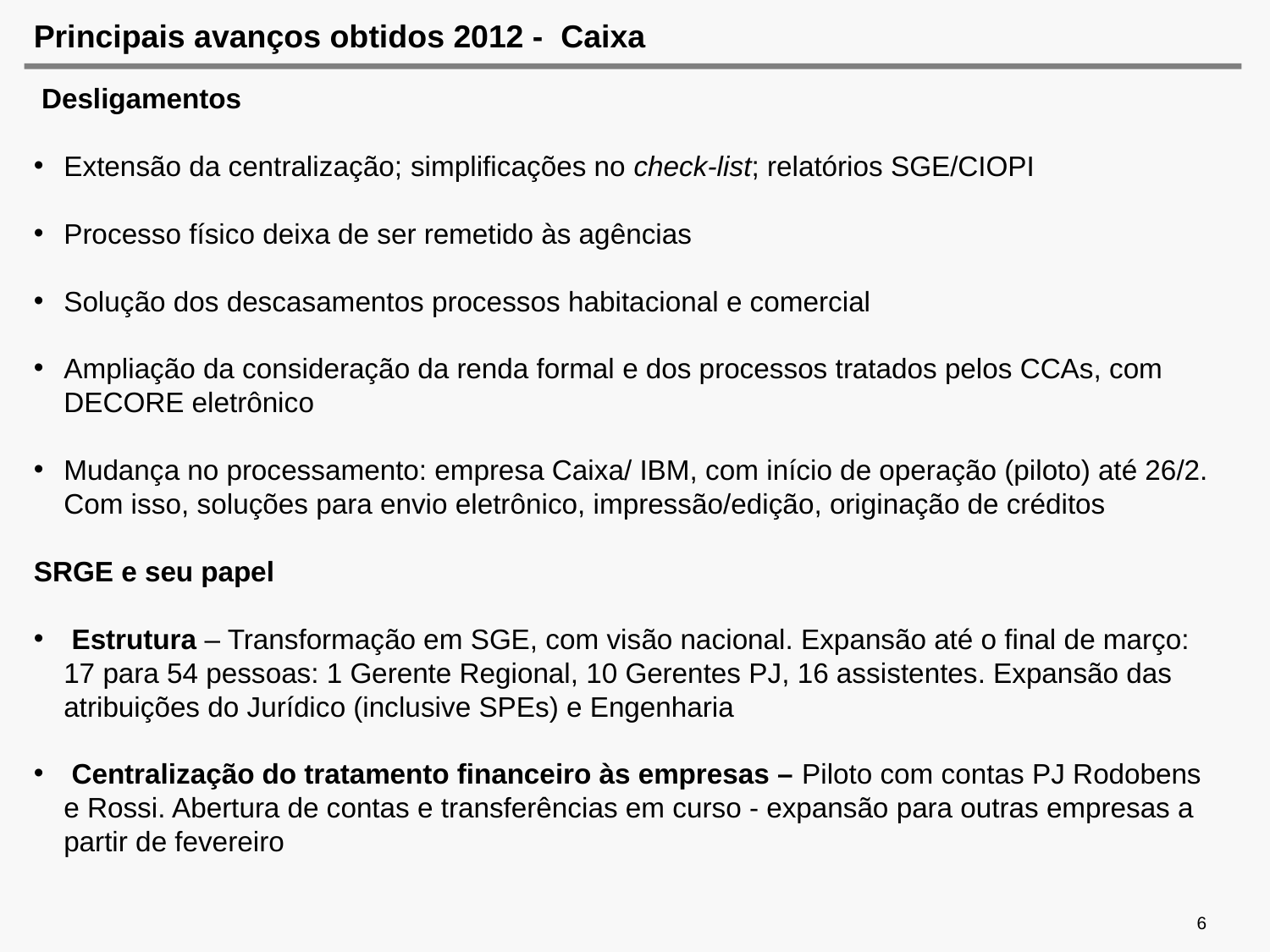

# Principais avanços obtidos 2012 -  Caixa

 Desligamentos

Extensão da centralização; simplificações no check-list; relatórios SGE/CIOPI

Processo físico deixa de ser remetido às agências

Solução dos descasamentos processos habitacional e comercial

Ampliação da consideração da renda formal e dos processos tratados pelos CCAs, com DECORE eletrônico

Mudança no processamento: empresa Caixa/ IBM, com início de operação (piloto) até 26/2. Com isso, soluções para envio eletrônico, impressão/edição, originação de créditos

SRGE e seu papel

 Estrutura – Transformação em SGE, com visão nacional. Expansão até o final de março: 17 para 54 pessoas: 1 Gerente Regional, 10 Gerentes PJ, 16 assistentes. Expansão das atribuições do Jurídico (inclusive SPEs) e Engenharia

 Centralização do tratamento financeiro às empresas – Piloto com contas PJ Rodobens e Rossi. Abertura de contas e transferências em curso - expansão para outras empresas a partir de fevereiro

6